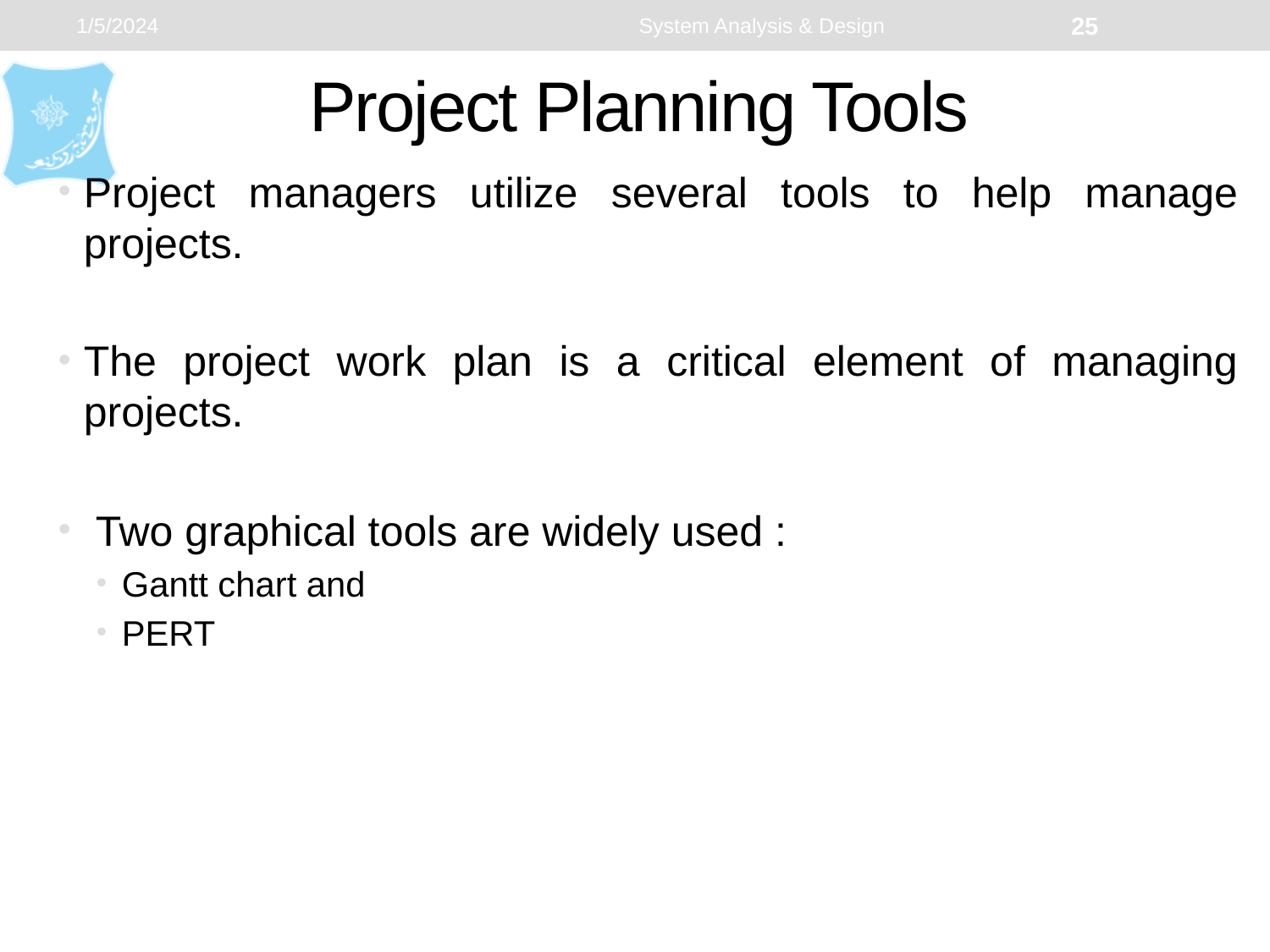

1/5/2024
System Analysis & Design
25
# Project Planning Tools
Project managers utilize several tools to help manage projects.

The project work plan is a critical element of managing projects.

 Two graphical tools are widely used :
Gantt chart and
PERT